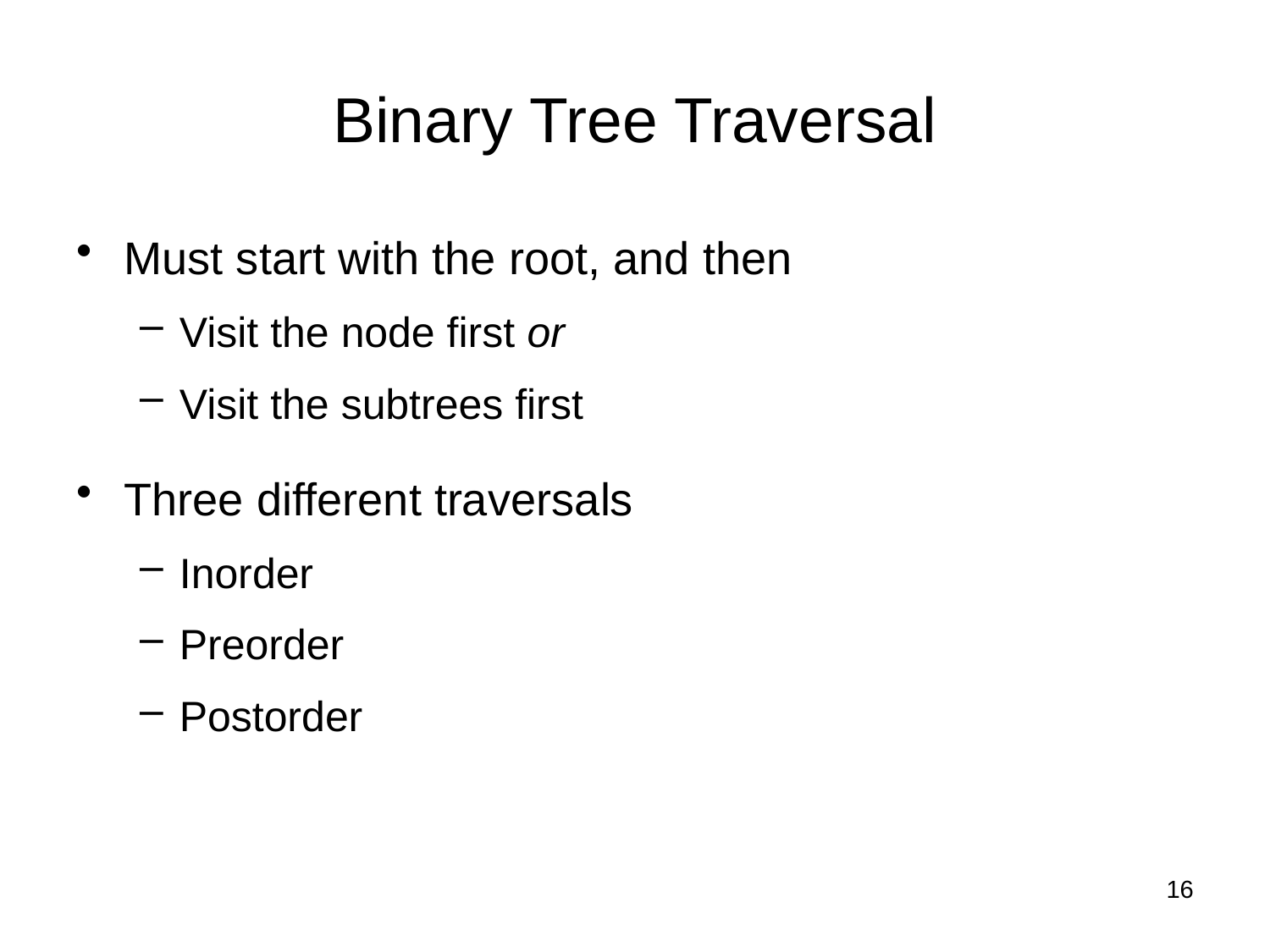

# Binary Tree Traversal
Must start with the root, and then
Visit the node first or
Visit the subtrees first
Three different traversals
Inorder
Preorder
Postorder
16